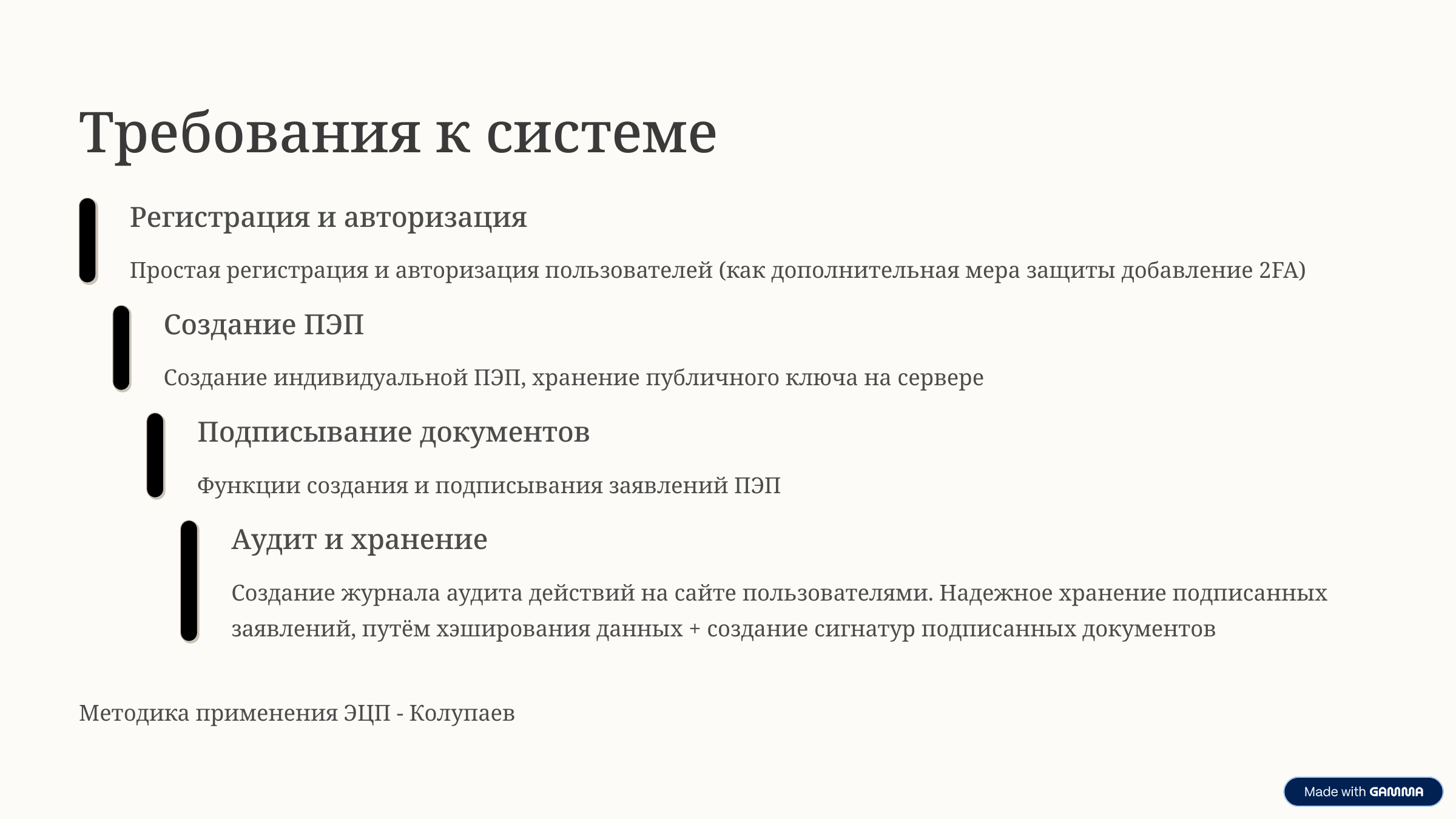

Требования к системе

Регистрация и авторизация
Простая регистрация и авторизация пользователей (как дополнительная мера защиты добавление 2FA)

Создание ПЭП
Создание индивидуальной ПЭП, хранение публичного ключа на сервере

Подписывание документов
Функции создания и подписывания заявлений ПЭП

Аудит и хранение
Создание журнала аудита действий на сайте пользователями. Надежное хранение подписанных заявлений, путём хэширования данных + создание сигнатур подписанных документов
Методика применения ЭЦП - Колупаев